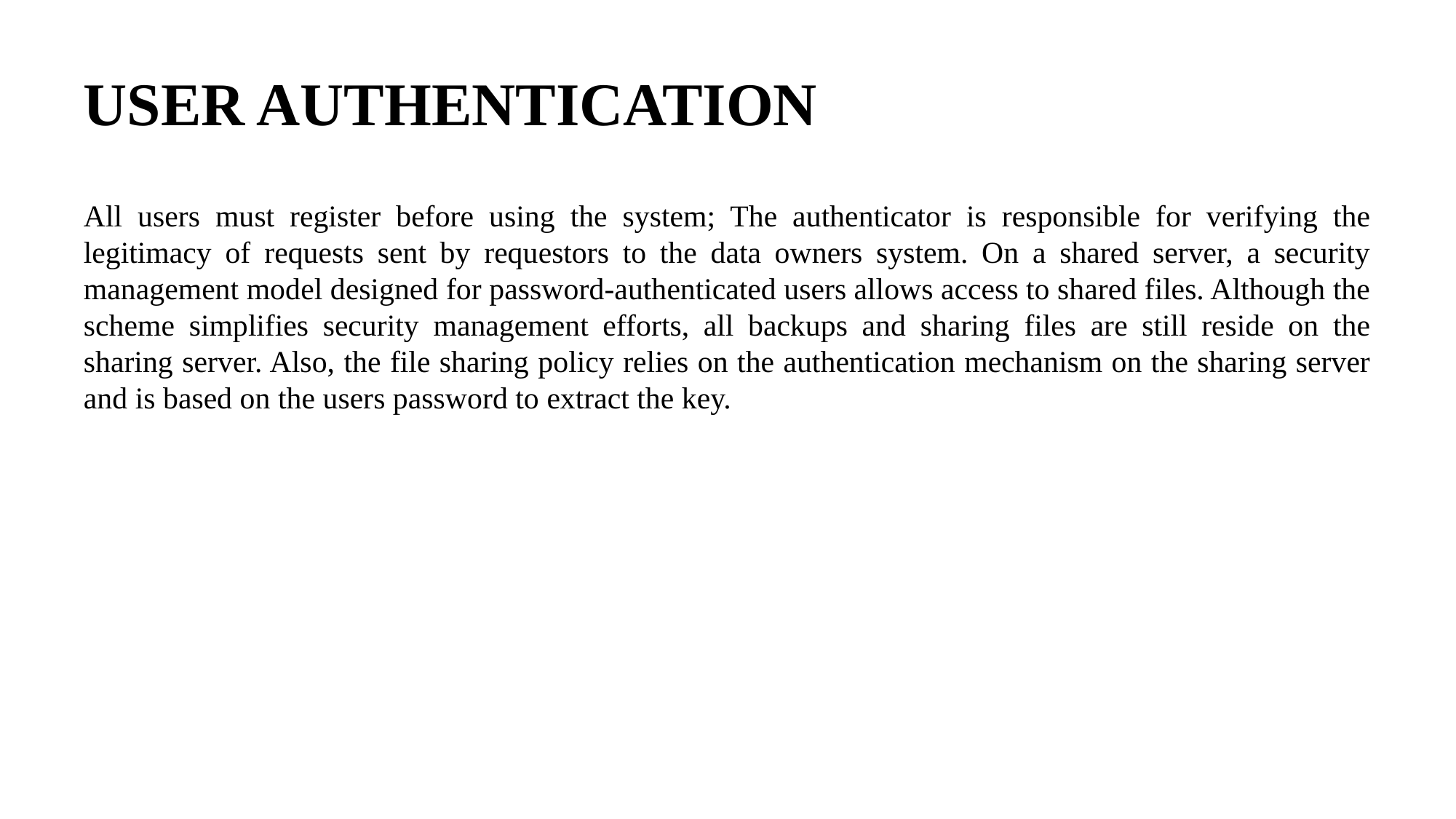

# USER AUTHENTICATION
All users must register before using the system; The authenticator is responsible for verifying the legitimacy of requests sent by requestors to the data owners system. On a shared server, a security management model designed for password-authenticated users allows access to shared files. Although the scheme simplifies security management efforts, all backups and sharing files are still reside on the sharing server. Also, the file sharing policy relies on the authentication mechanism on the sharing server and is based on the users password to extract the key.